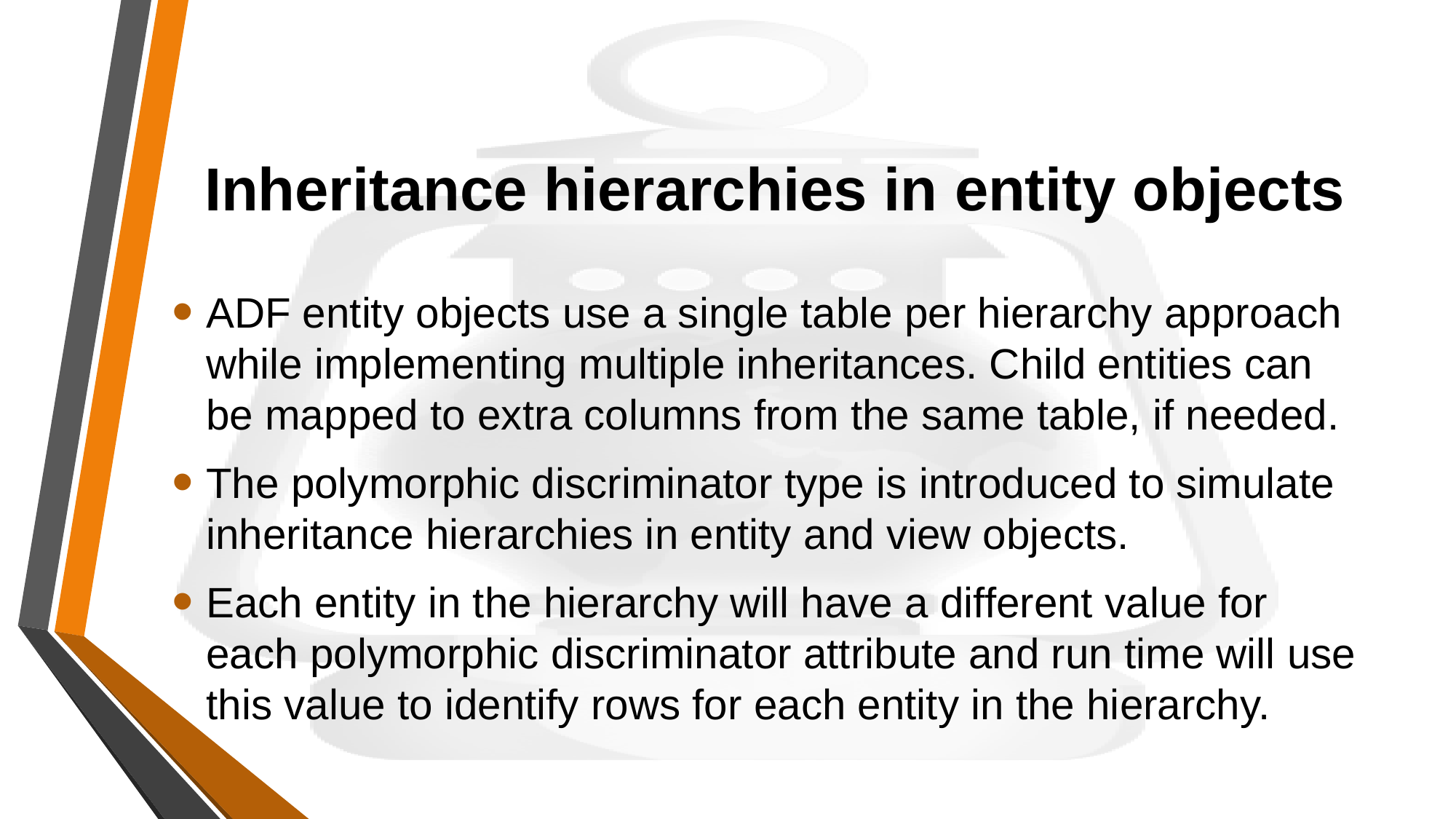

# Inheritance hierarchies in entity objects
ADF entity objects use a single table per hierarchy approach while implementing multiple inheritances. Child entities can be mapped to extra columns from the same table, if needed.
The polymorphic discriminator type is introduced to simulate inheritance hierarchies in entity and view objects.
Each entity in the hierarchy will have a different value for each polymorphic discriminator attribute and run time will use this value to identify rows for each entity in the hierarchy.